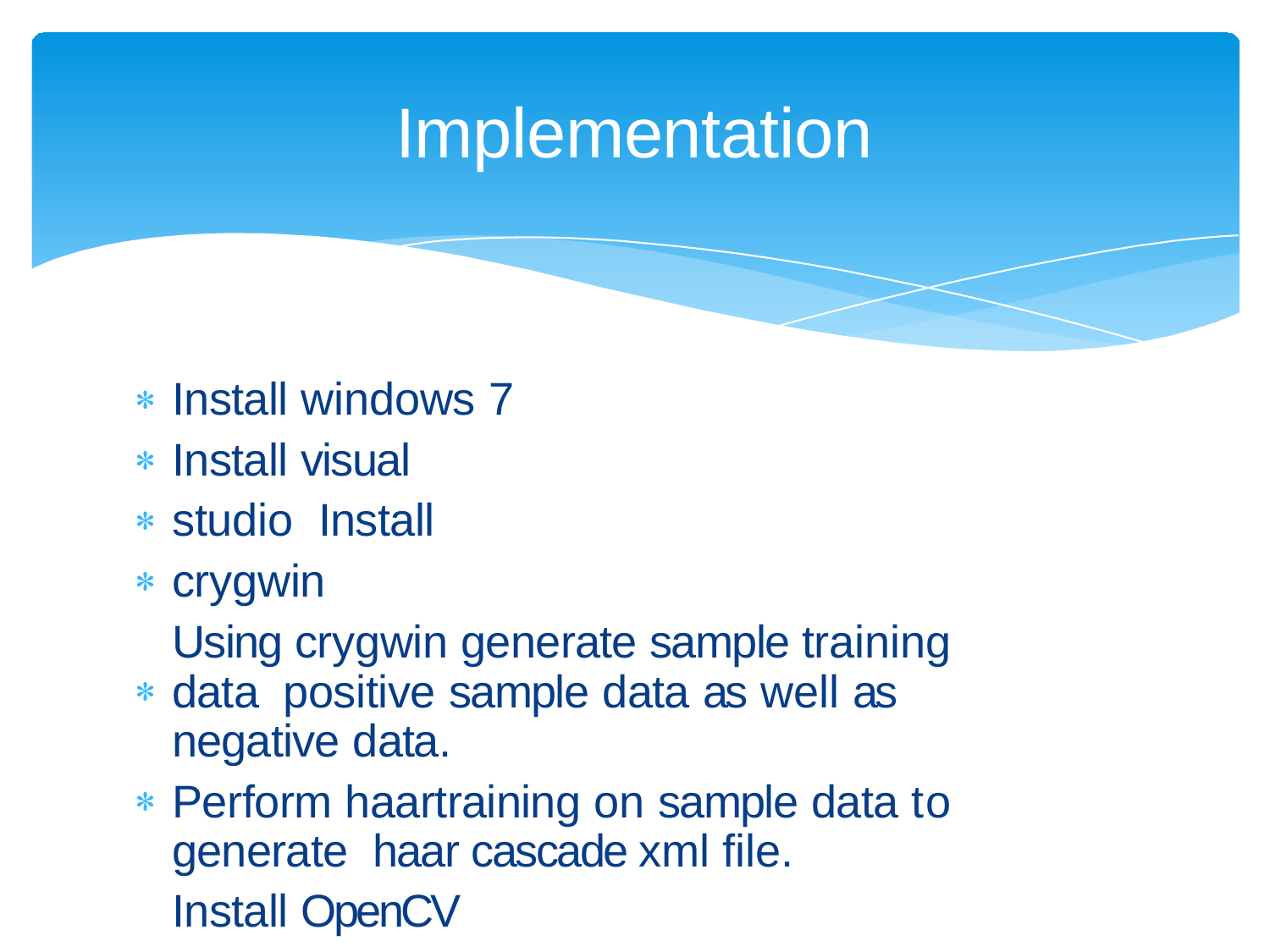

# Implementation
Install windows 7  Install visual studio  Install crygwin
Using crygwin generate sample training data  positive sample data as well as negative data.
Perform haartraining on sample data to generate  haar cascade xml file.
Install OpenCV